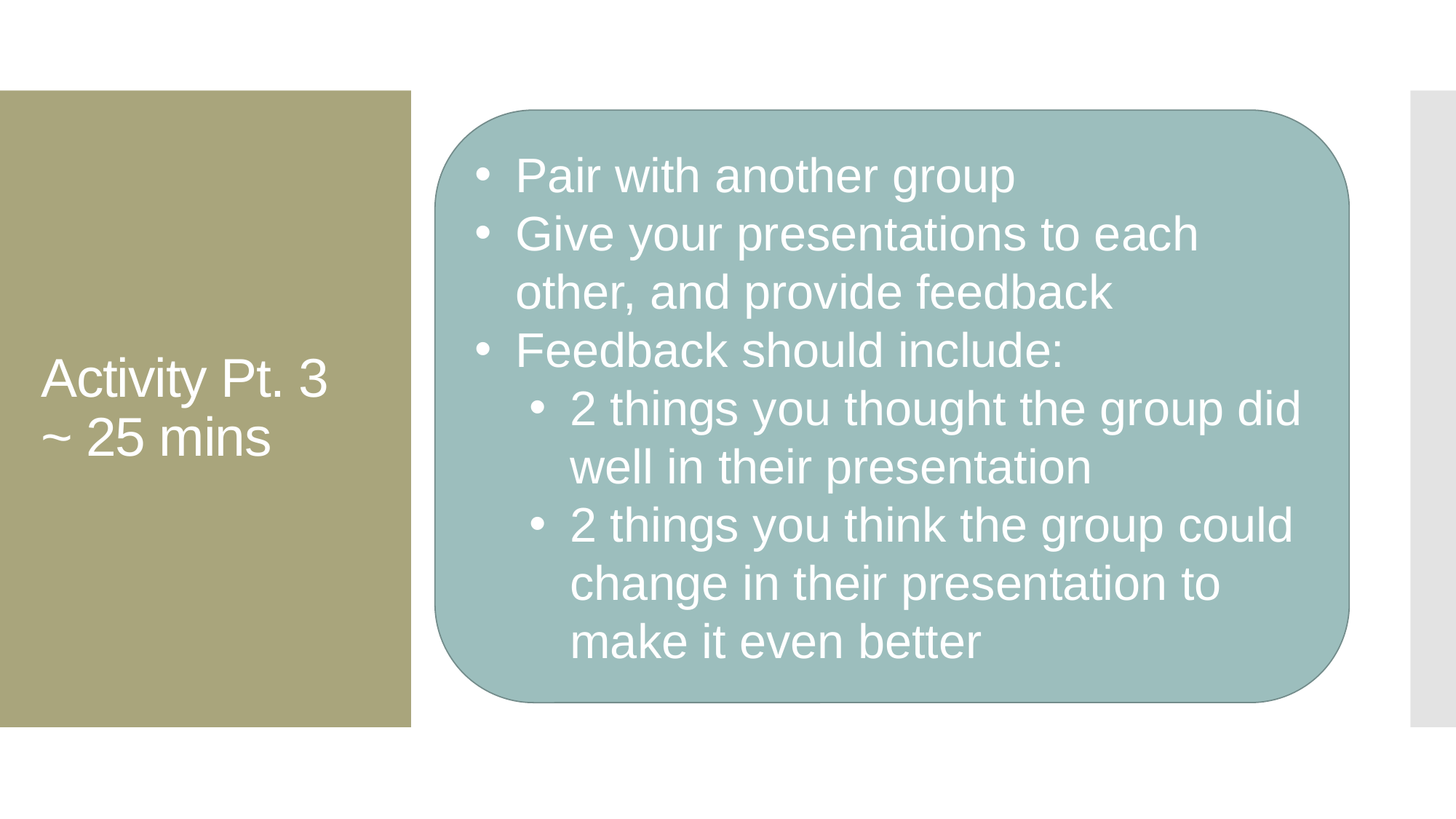

Pair with another group
Give your presentations to each other, and provide feedback
Feedback should include:
2 things you thought the group did well in their presentation
2 things you think the group could change in their presentation to make it even better
# Activity Pt. 3 ~ 25 mins